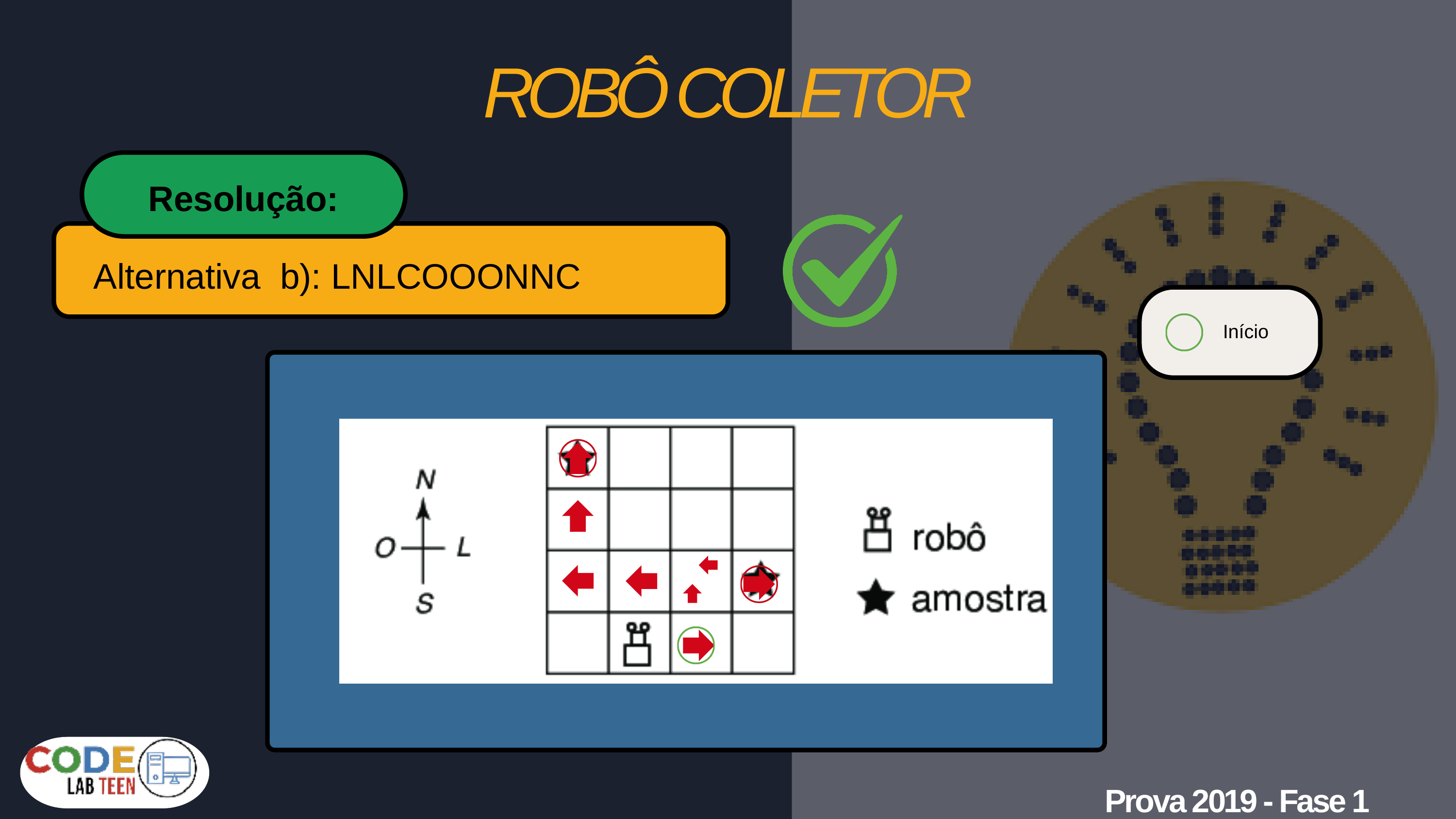

ROBÔ COLETOR

Resolução:

Alternativa  b): LNLCOOONNC

      Início

Prova 2019 - Fase 1